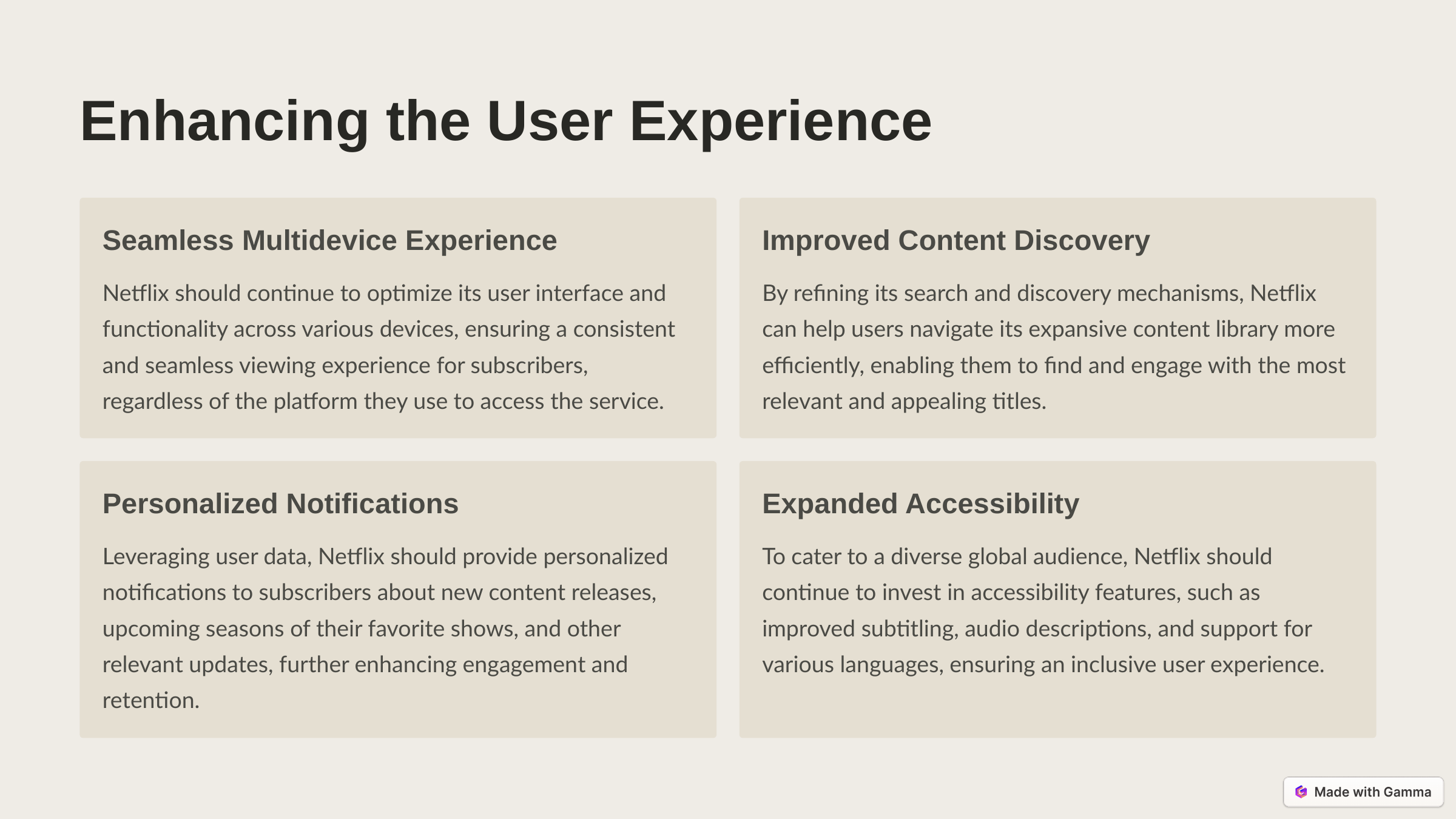

Enhancing the User Experience

Seamless Multidevice Experience
Improved Content Discovery
Netflix should continue to optimize its user interface and functionality across various devices, ensuring a consistent and seamless viewing experience for subscribers, regardless of the platform they use to access the service.
By refining its search and discovery mechanisms, Netflix can help users navigate its expansive content library more efficiently, enabling them to find and engage with the most relevant and appealing titles.

Personalized Notifications
Expanded Accessibility
Leveraging user data, Netflix should provide personalized notifications to subscribers about new content releases, upcoming seasons of their favorite shows, and other relevant updates, further enhancing engagement and retention.
To cater to a diverse global audience, Netflix should continue to invest in accessibility features, such as improved subtitling, audio descriptions, and support for various languages, ensuring an inclusive user experience.